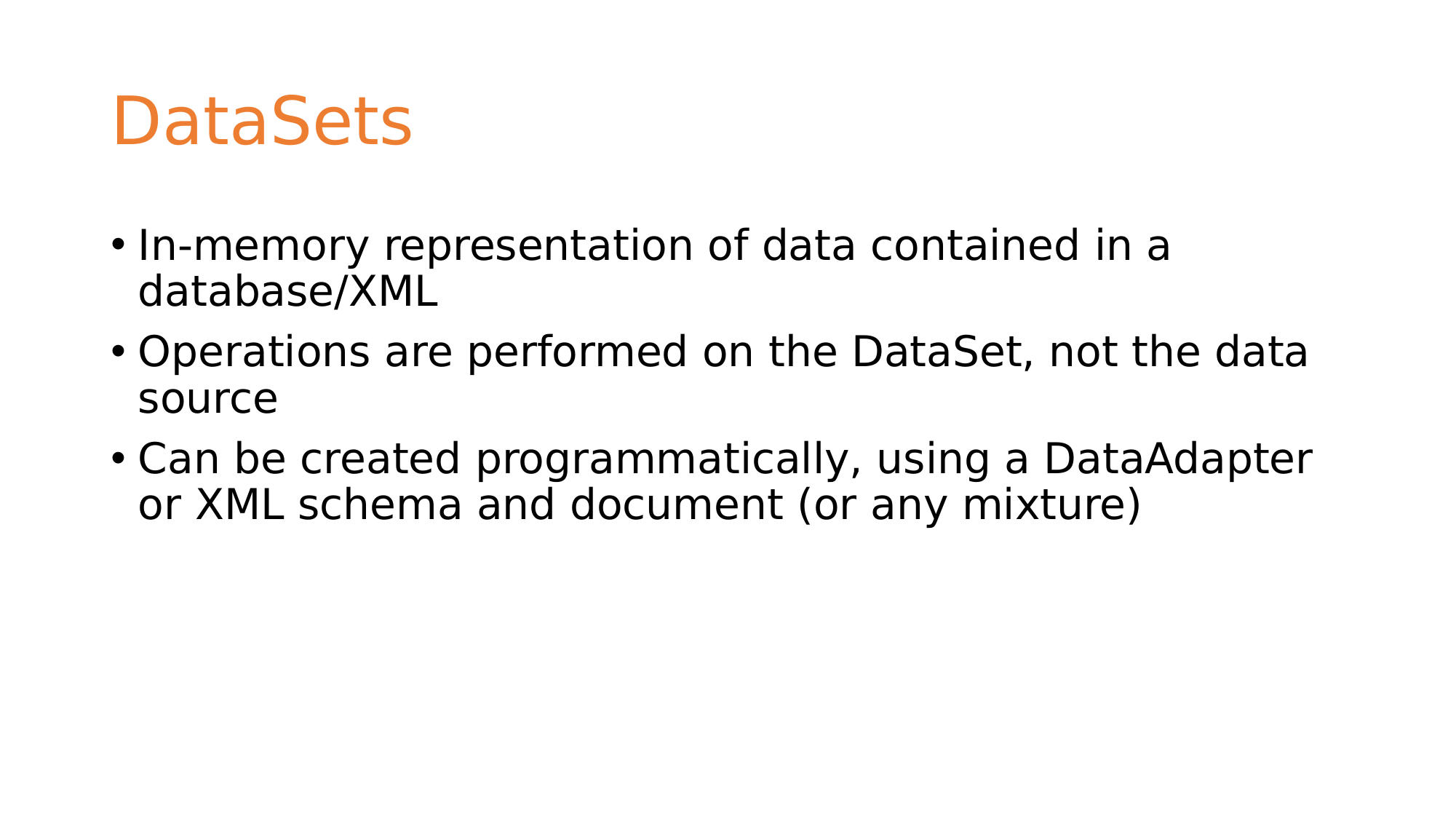

# DataSets
In-memory representation of data contained in a database/XML
Operations are performed on the DataSet, not the data source
Can be created programmatically, using a DataAdapter or XML schema and document (or any mixture)